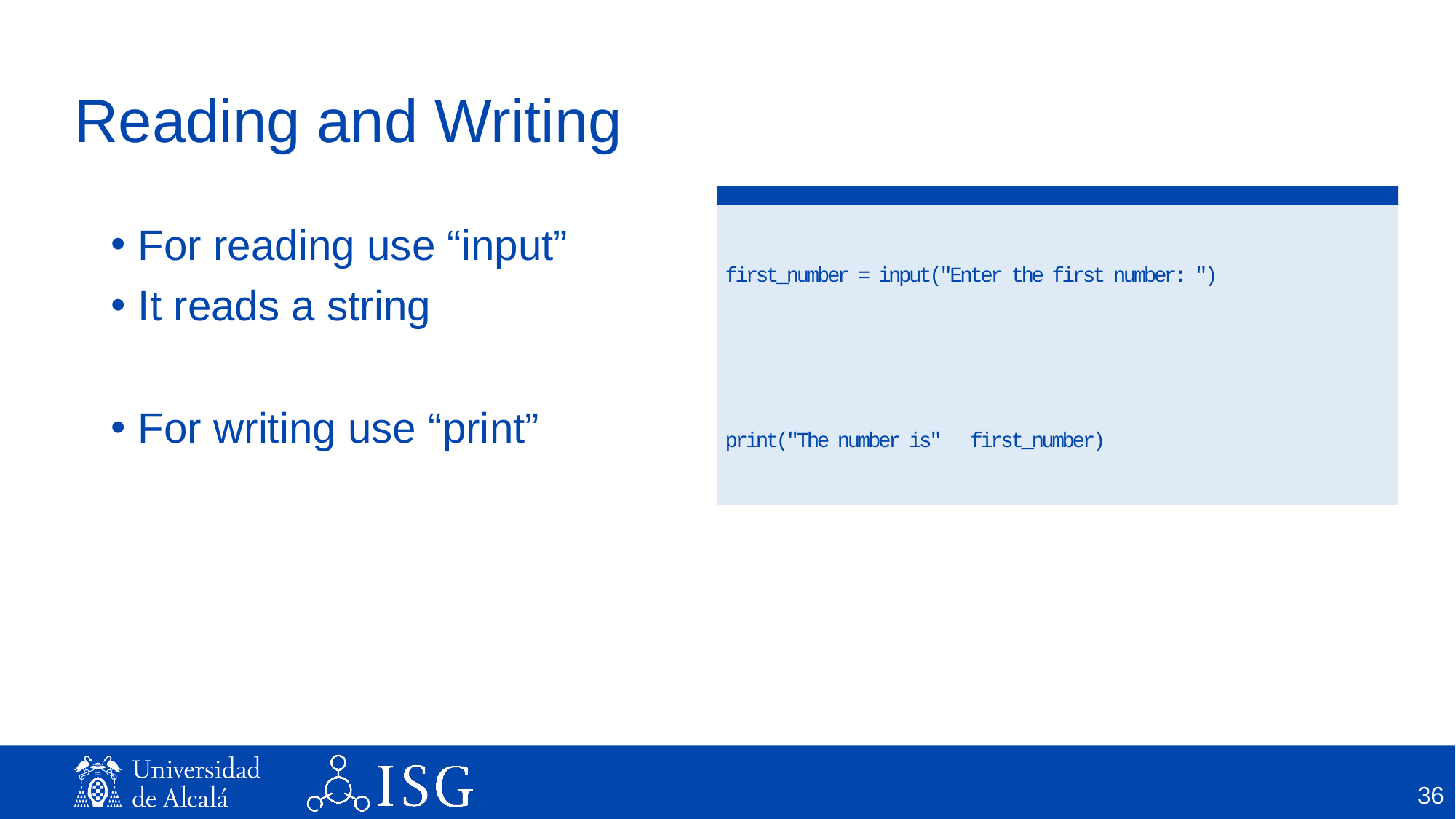

# Reading and Writing

first_number = input("Enter the first number: ")

print("The number is"   first_number)
For reading use “input”
It reads a string

For writing use “print”